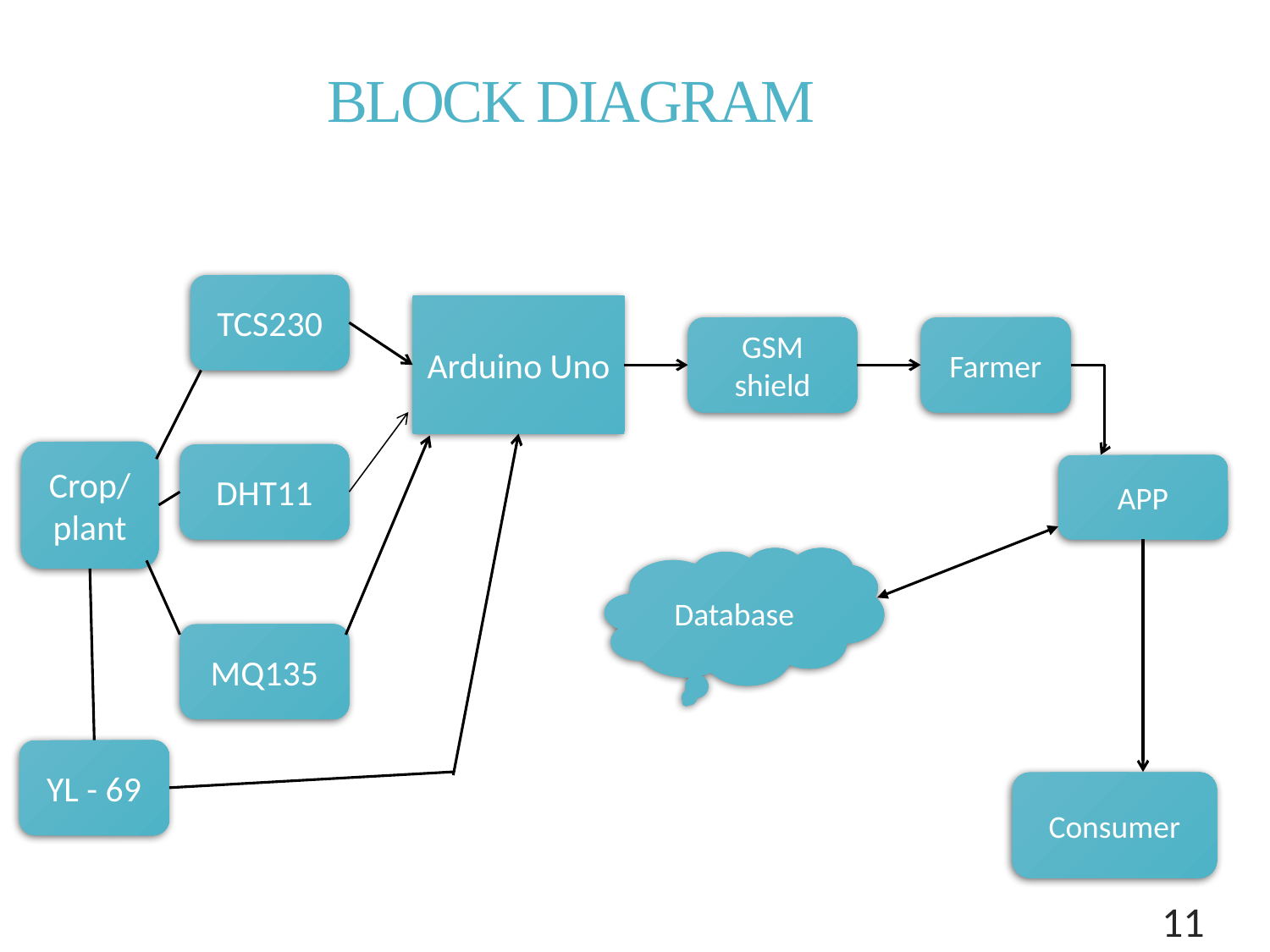

# BLOCK DIAGRAM
TCS230
Arduino Uno
GSM shield
Farmer
Crop/plant
DHT11
APP
Database
MQ135
YL - 69
11
Consumer